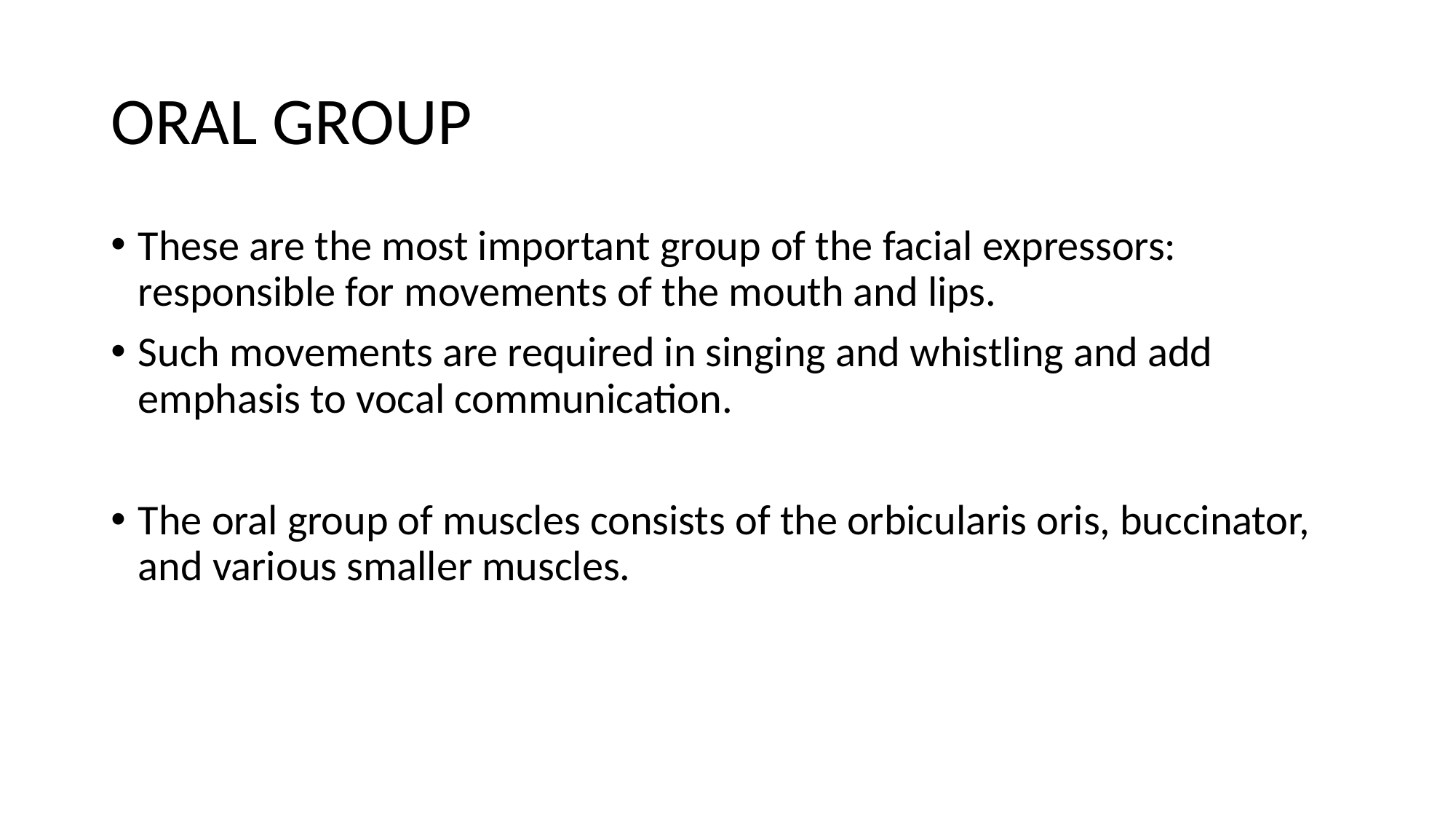

# ORAL GROUP
These are the most important group of the facial expressors: responsible for movements of the mouth and lips.
Such movements are required in singing and whistling and add emphasis to vocal communication.

The oral group of muscles consists of the orbicularis oris, buccinator, and various smaller muscles.